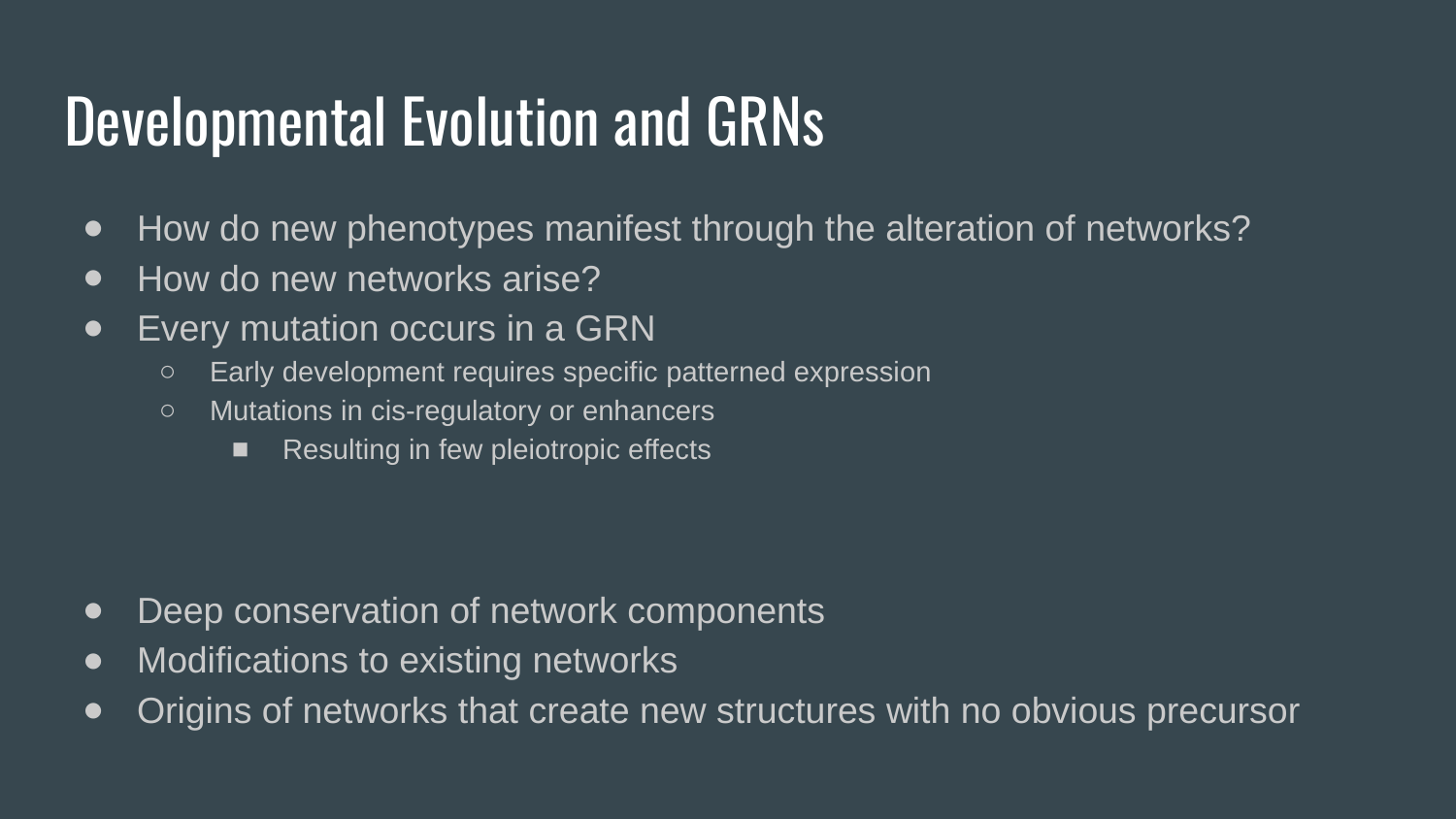

# Developmental Evolution and GRNs
How do new phenotypes manifest through the alteration of networks?
How do new networks arise?
Every mutation occurs in a GRN
Early development requires specific patterned expression
Mutations in cis-regulatory or enhancers
Resulting in few pleiotropic effects

Deep conservation of network components
Modifications to existing networks
Origins of networks that create new structures with no obvious precursor